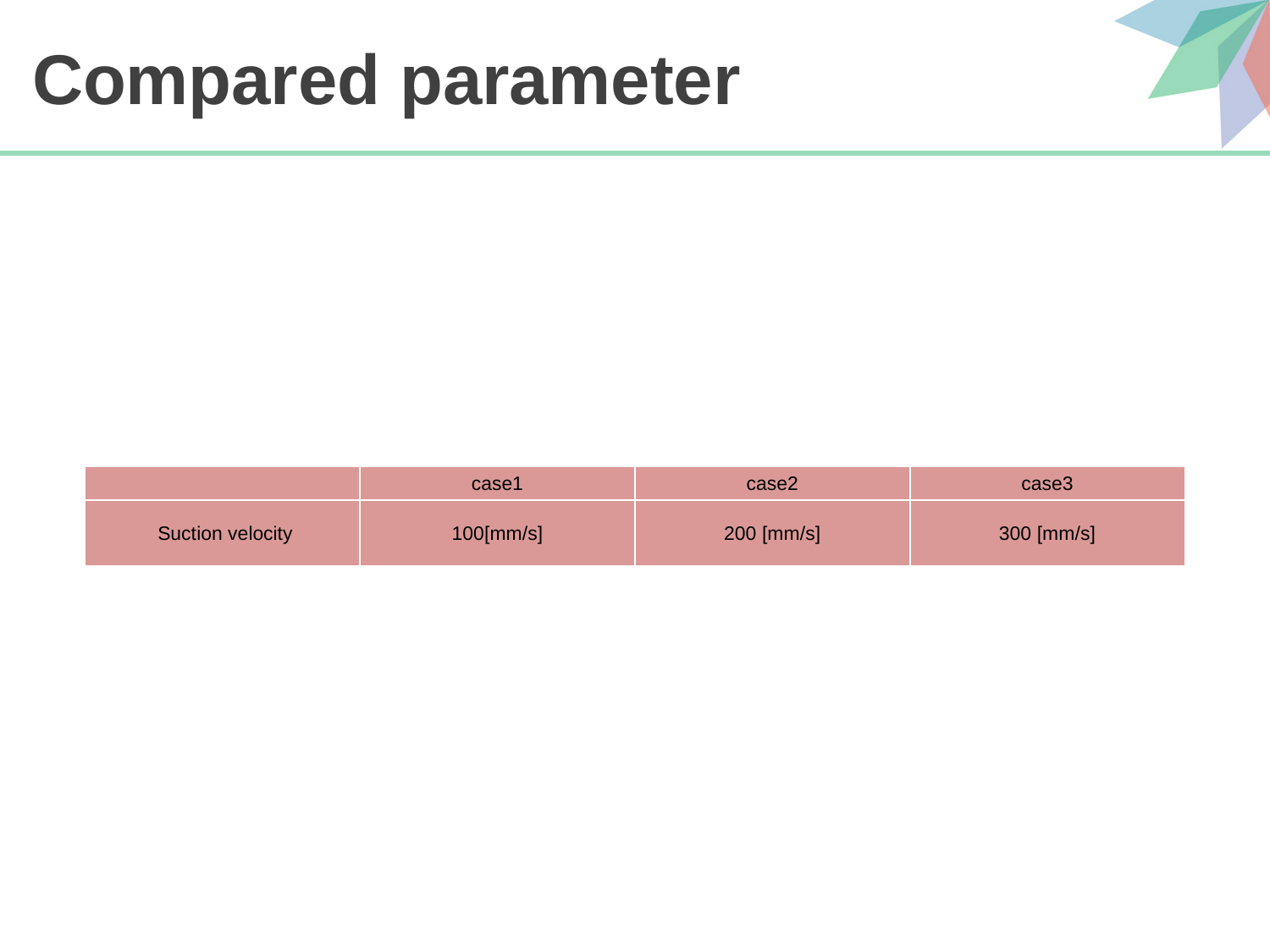

# Compared parameter

|  | case1 | case2 | case3 |
| --- | --- | --- | --- |
| Suction velocity | 100[mm/s] | 200 [mm/s] | 300 [mm/s] |